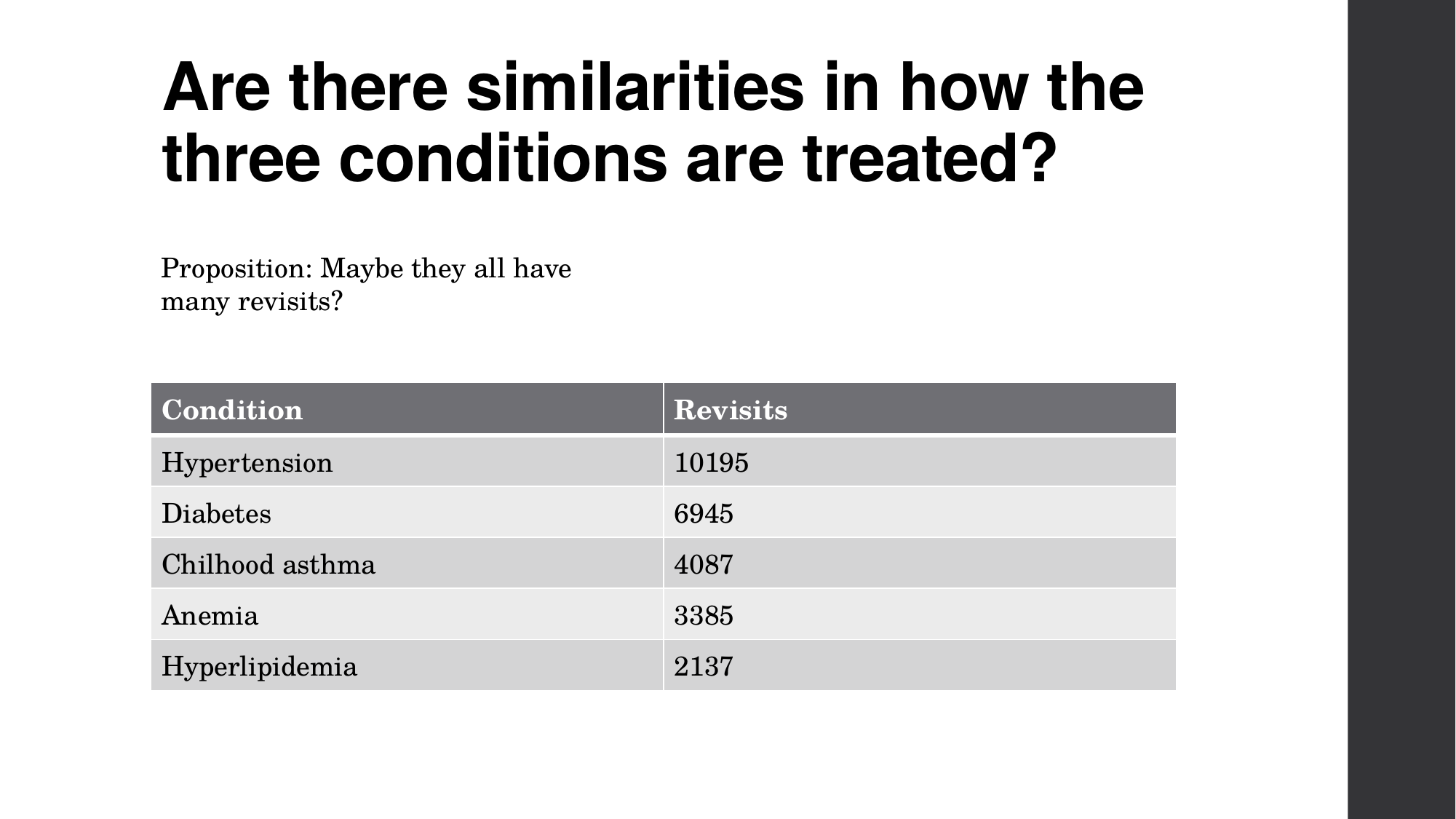

# Are there similarities in how the three conditions are treated?
Proposition: Maybe they all have many revisits?
| Condition | Revisits |
| --- | --- |
| Hypertension | 10195 |
| Diabetes | 6945 |
| Chilhood asthma | 4087 |
| Anemia | 3385 |
| Hyperlipidemia | 2137 |